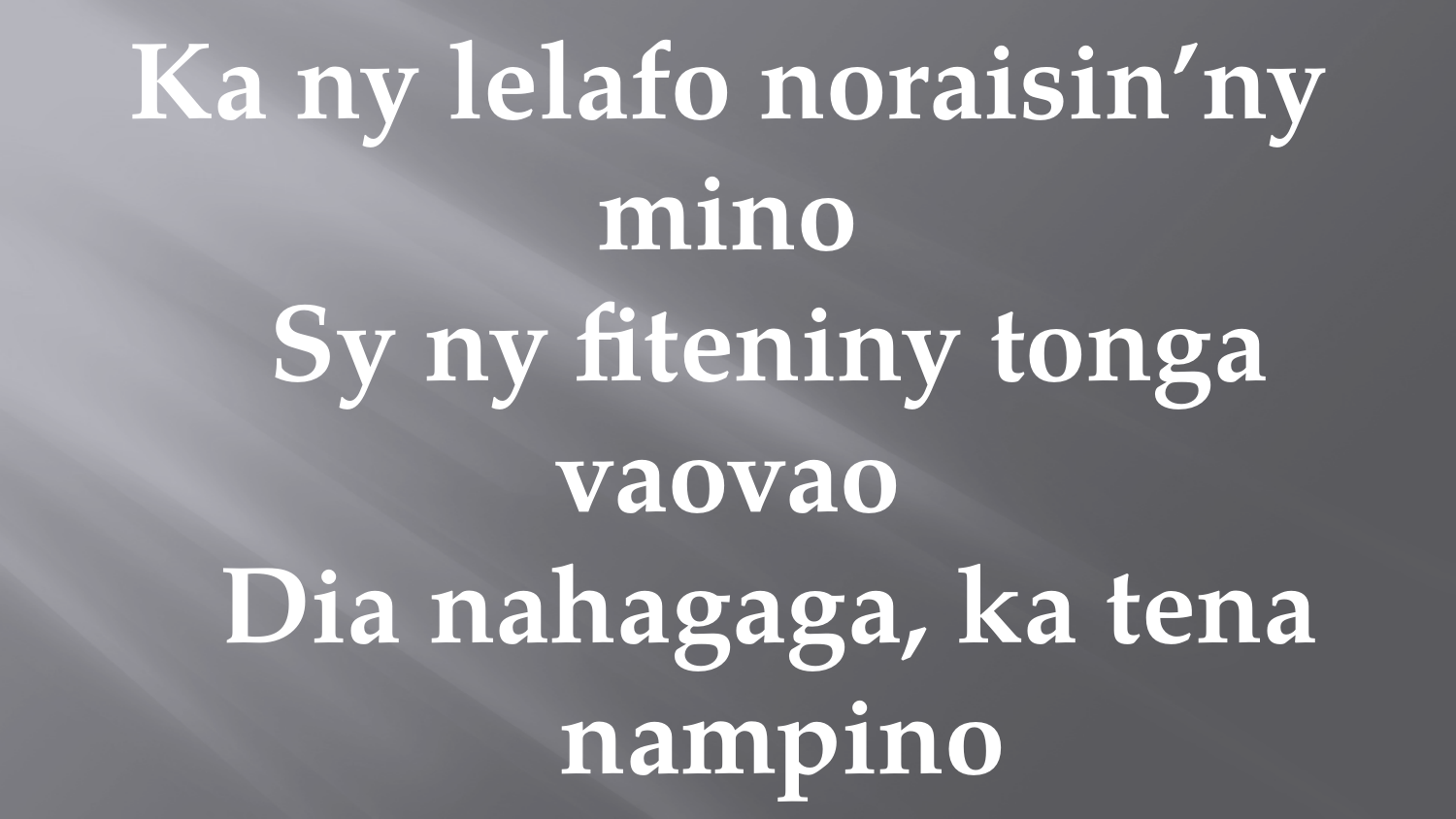

Ka ny lelafo noraisin’ny mino
   Sy ny fiteniny tonga vaovao
   Dia nahagaga, ka tena
    nampino
   Olona maro hanaraka Anao.